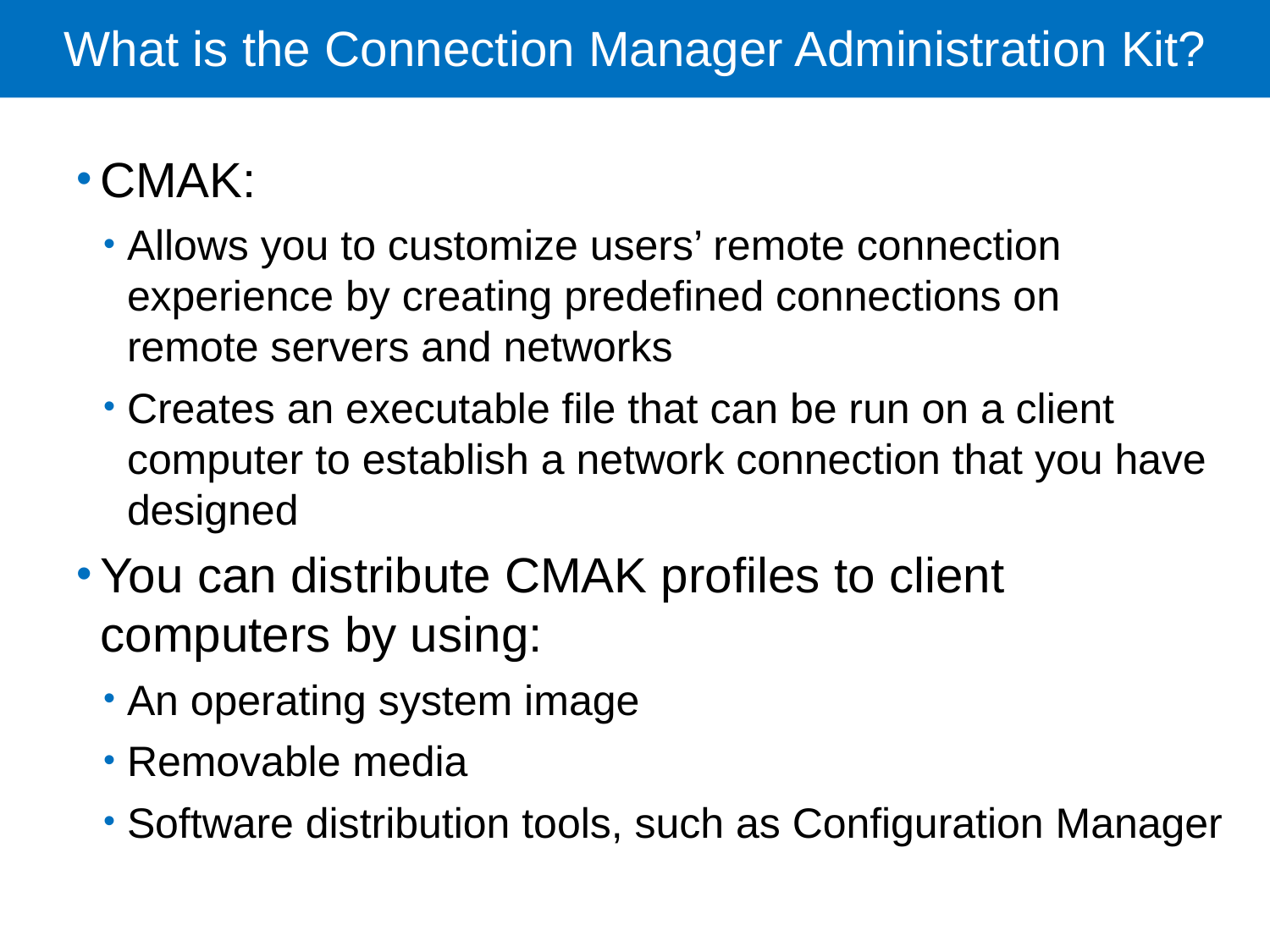

# What is the Connection Manager Administration Kit?
CMAK:
Allows you to customize users’ remote connection
experience by creating predefined connections on
remote servers and networks
Creates an executable file that can be run on a client computer to establish a network connection that you have designed
You can distribute CMAK profiles to client computers by using:
An operating system image
Removable media
Software distribution tools, such as Configuration Manager